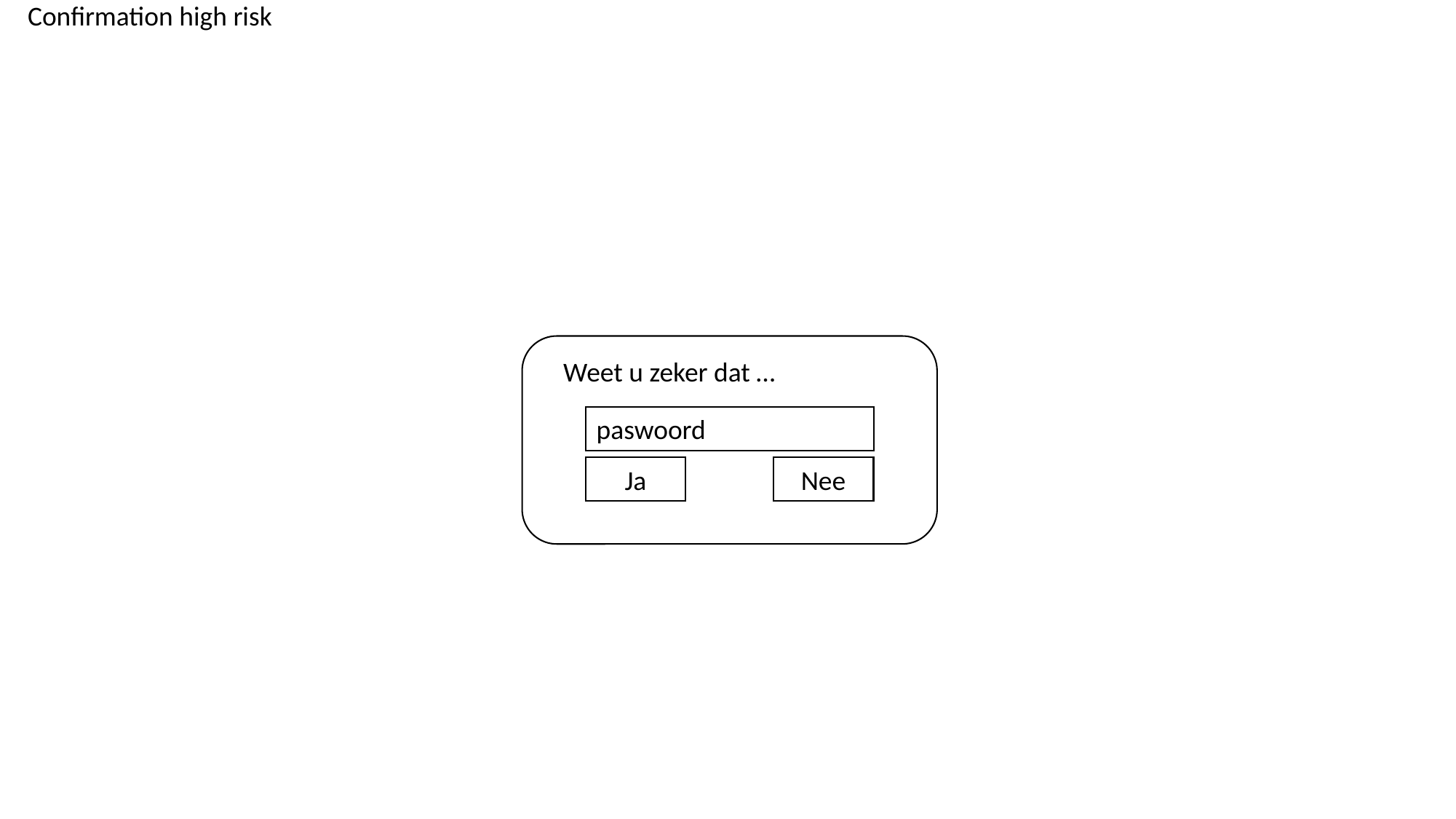

Confirmation high risk

Weet u zeker dat …
paswoord
Ja
Nee